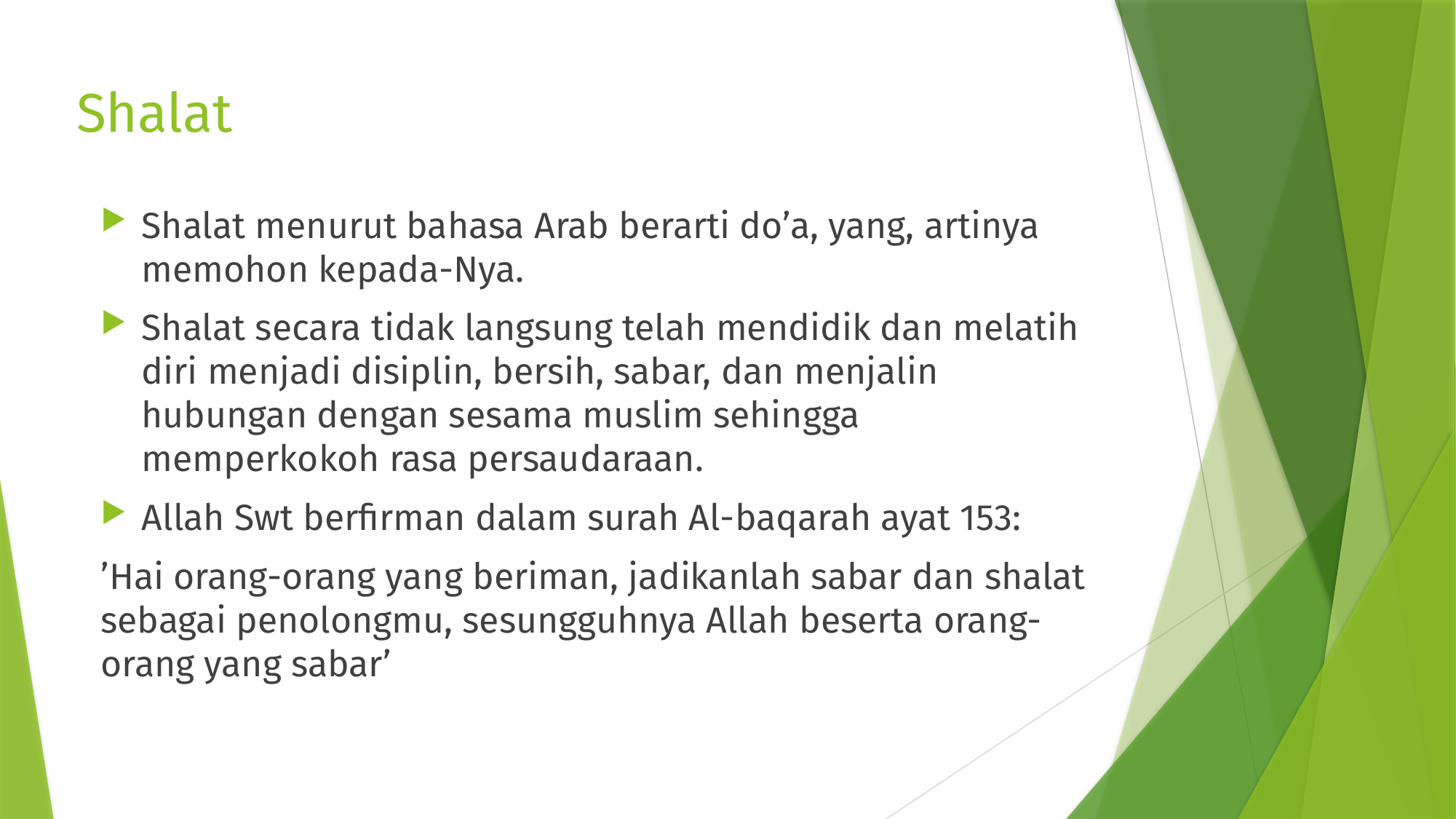

# Shalat
Shalat menurut bahasa Arab berarti do’a, yang, artinya memohon kepada-Nya.
Shalat secara tidak langsung telah mendidik dan melatih diri menjadi disiplin, bersih, sabar, dan menjalin hubungan dengan sesama muslim sehingga memperkokoh rasa persaudaraan.
Allah Swt berfirman dalam surah Al-baqarah ayat 153:
’Hai orang-orang yang beriman, jadikanlah sabar dan shalat sebagai penolongmu, sesungguhnya Allah beserta orang-orang yang sabar’